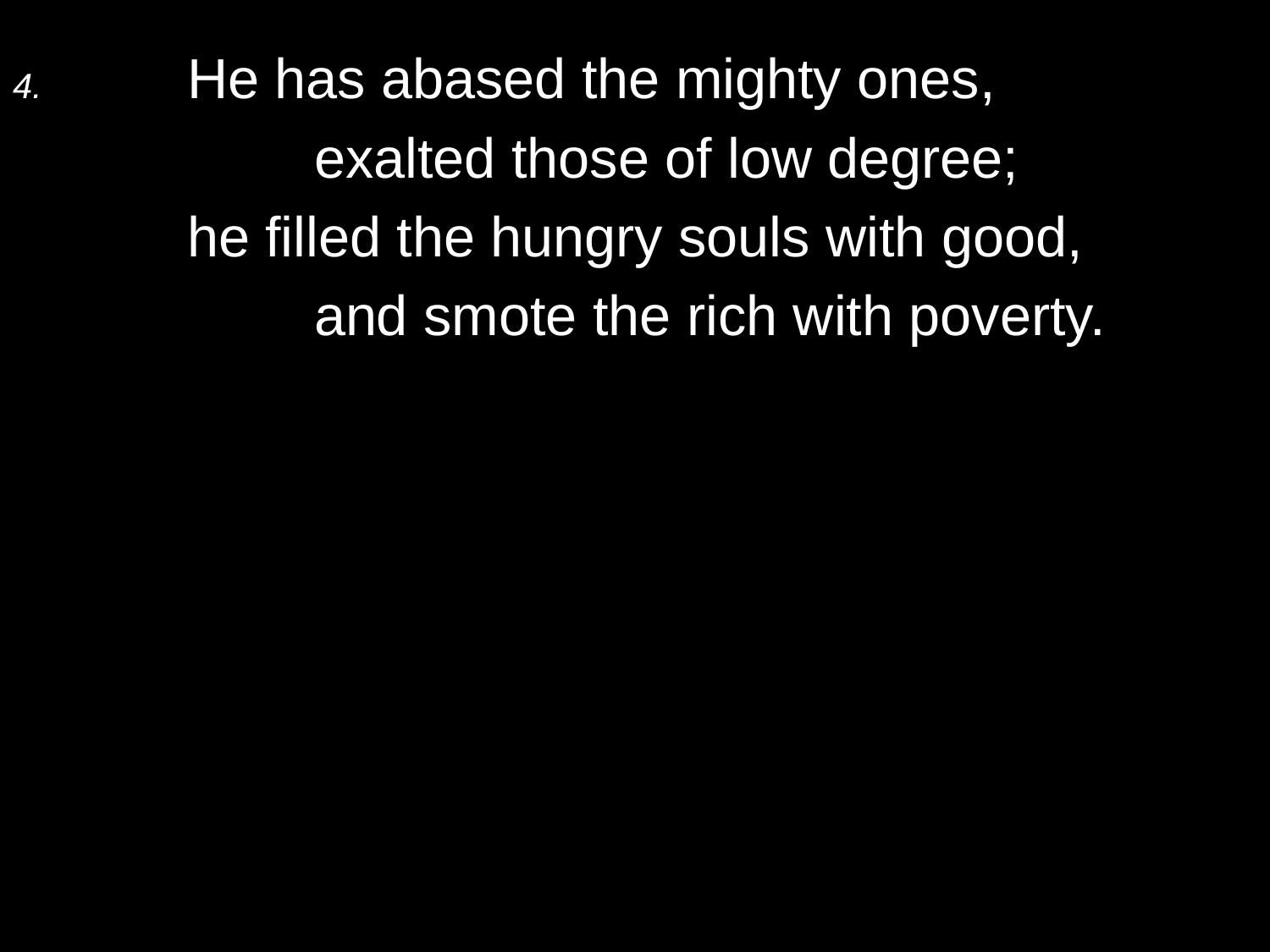

4.	He has abased the mighty ones,
		exalted those of low degree;
	he filled the hungry souls with good,
		and smote the rich with poverty.